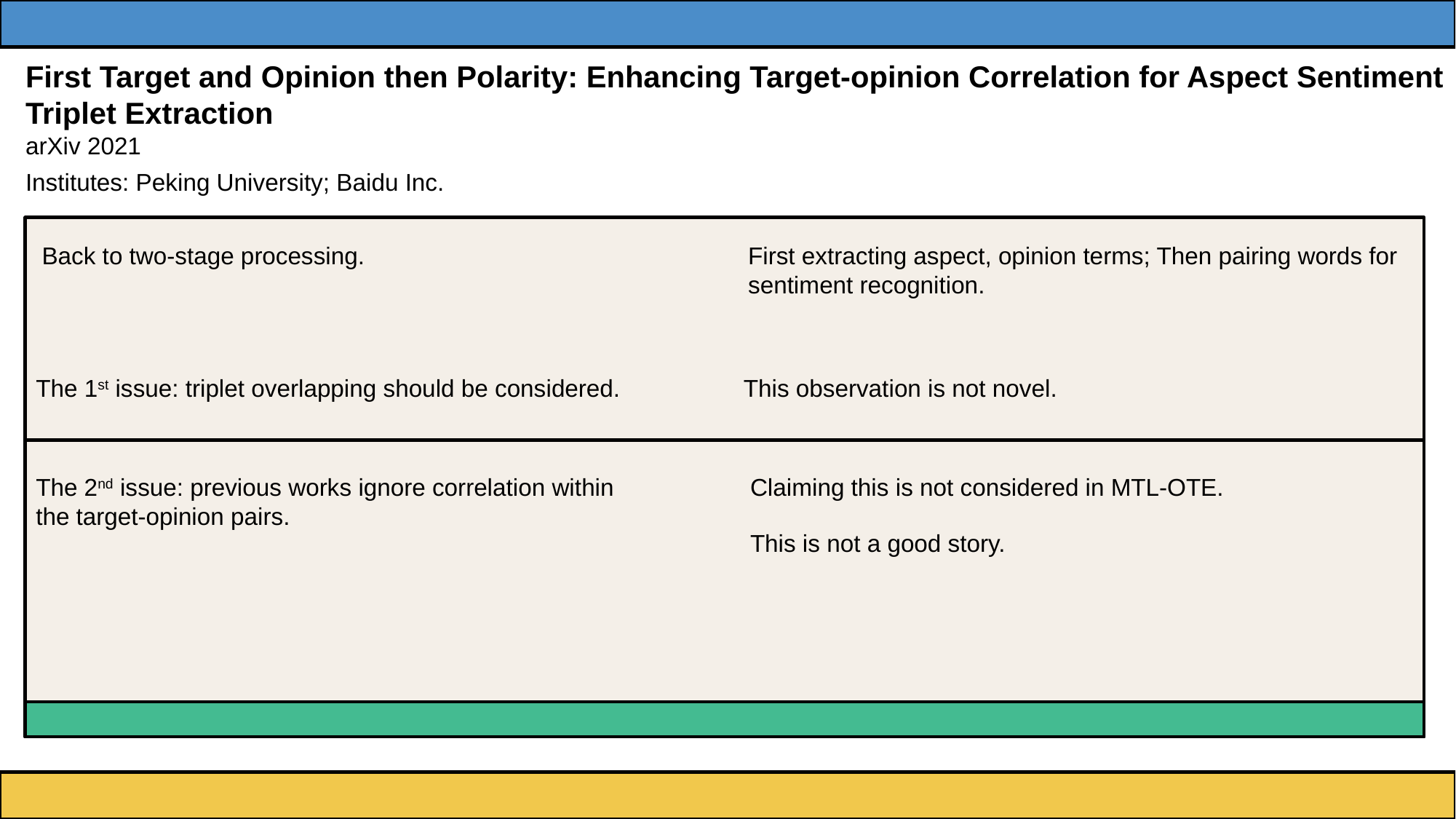

First Target and Opinion then Polarity: Enhancing Target-opinion Correlation for Aspect Sentiment Triplet Extraction
arXiv 2021
Institutes: Peking University; Baidu Inc.

First extracting aspect, opinion terms; Then pairing words for sentiment recognition.
Back to two-stage processing.
The 1st issue: triplet overlapping should be considered.
This observation is not novel.
The 2nd issue: previous works ignore correlation within the target-opinion pairs.
Claiming this is not considered in MTL-OTE.
This is not a good story.